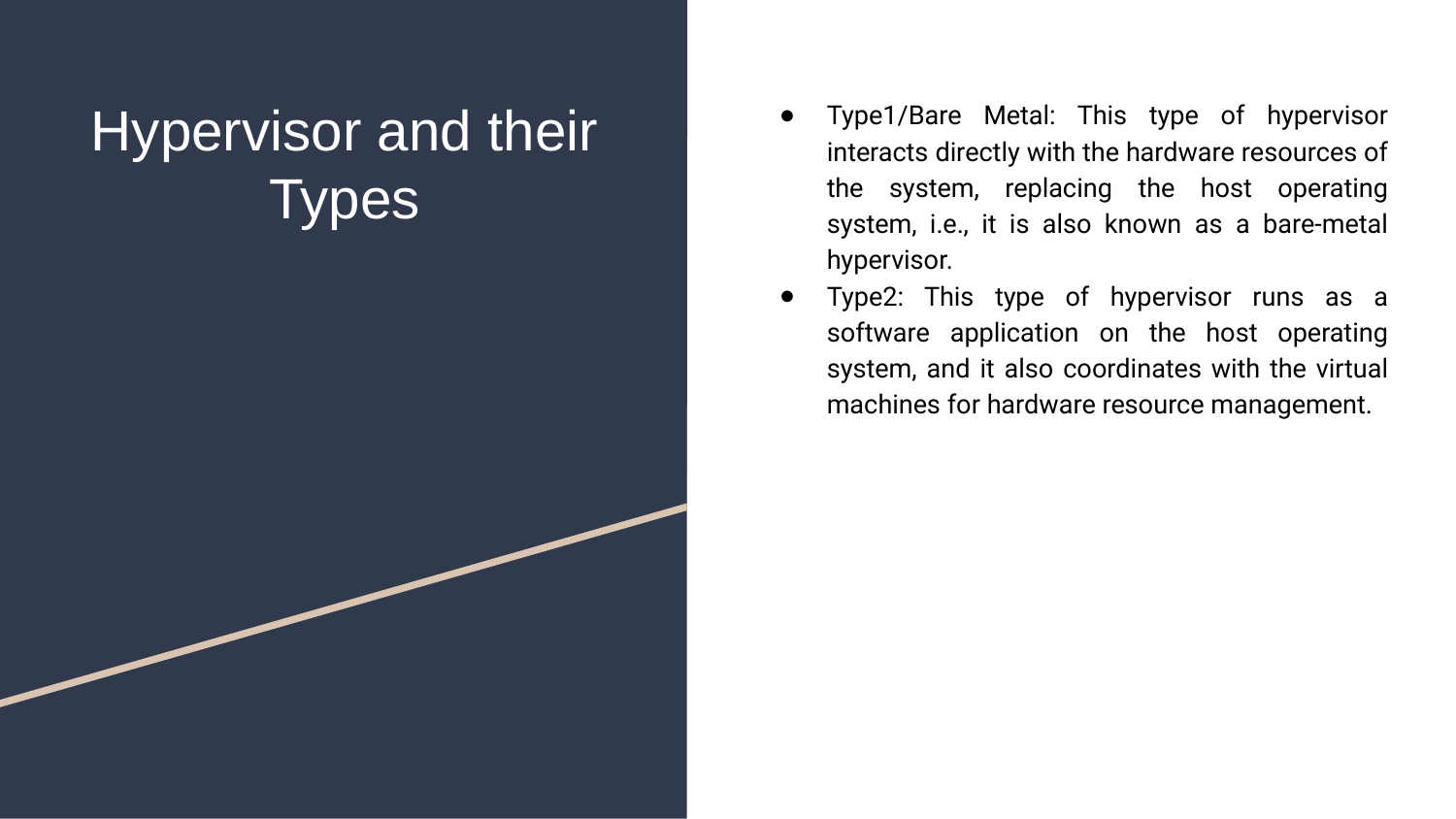

# Hypervisor and their Types
Type1/Bare Metal: This type of hypervisor interacts directly with the hardware resources of the system, replacing the host operating system, i.e., it is also known as a bare-metal hypervisor.
Type2: This type of hypervisor runs as a software application on the host operating system, and it also coordinates with the virtual machines for hardware resource management.